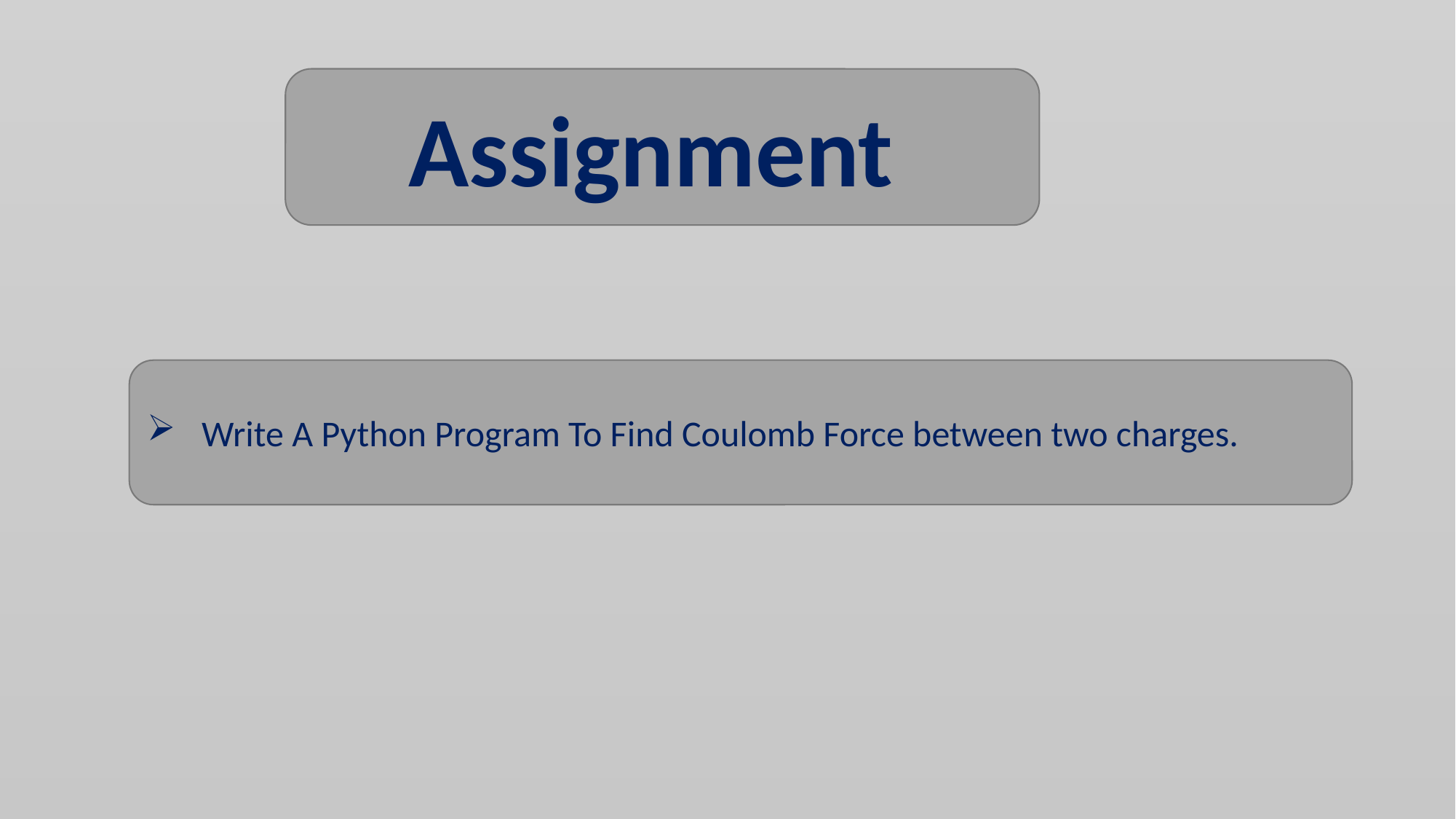

Assignment
Write A Python Program To Find Coulomb Force between two charges.